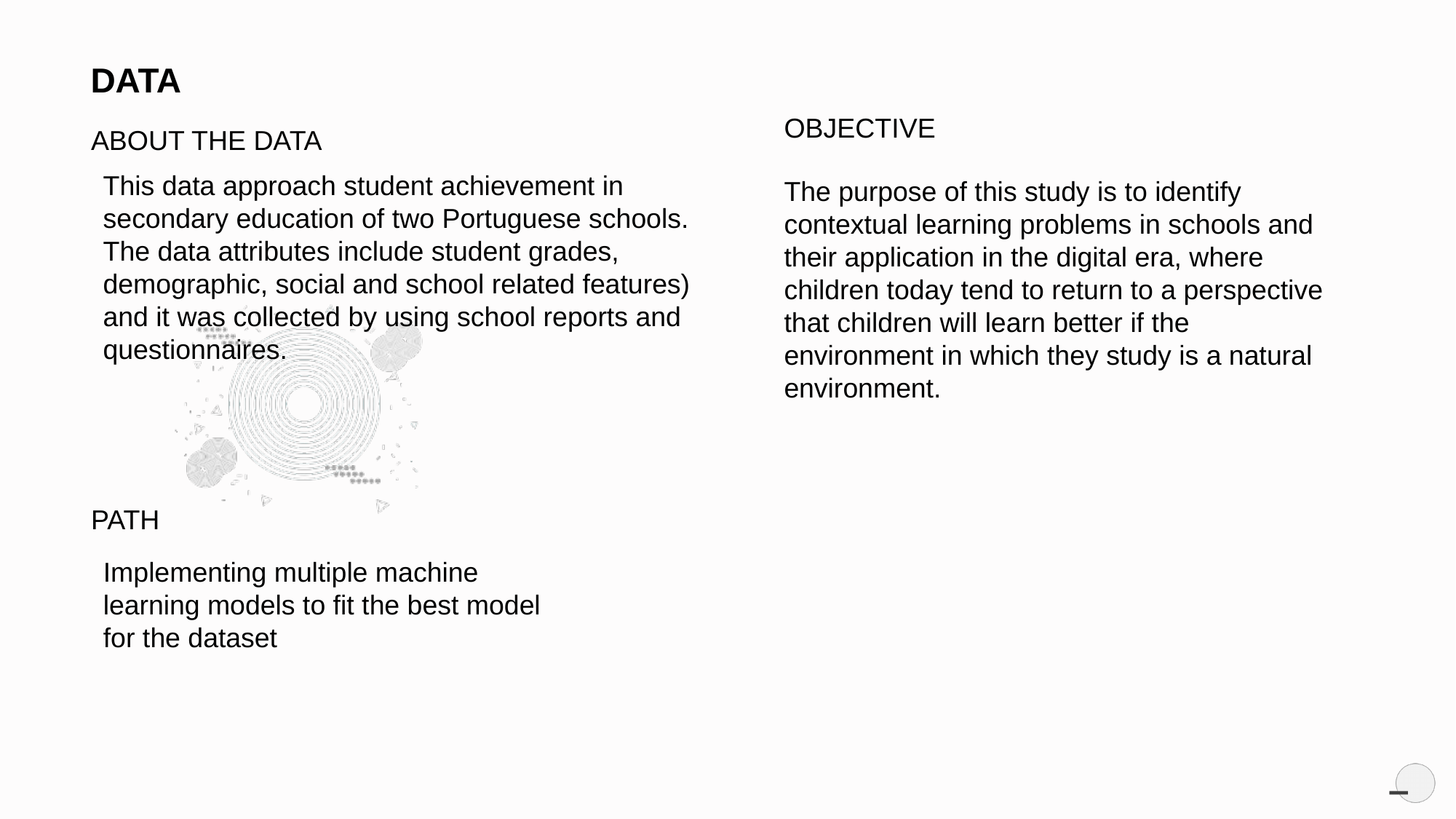

# DATA
OBJECTIVE
ABOUT THE DATA
This data approach student achievement in secondary education of two Portuguese schools. The data attributes include student grades, demographic, social and school related features) and it was collected by using school reports and questionnaires.
The purpose of this study is to identify contextual learning problems in schools and their application in the digital era, where children today tend to return to a perspective that children will learn better if the environment in which they study is a natural environment.
PATH
Implementing multiple machine learning models to fit the best model for the dataset